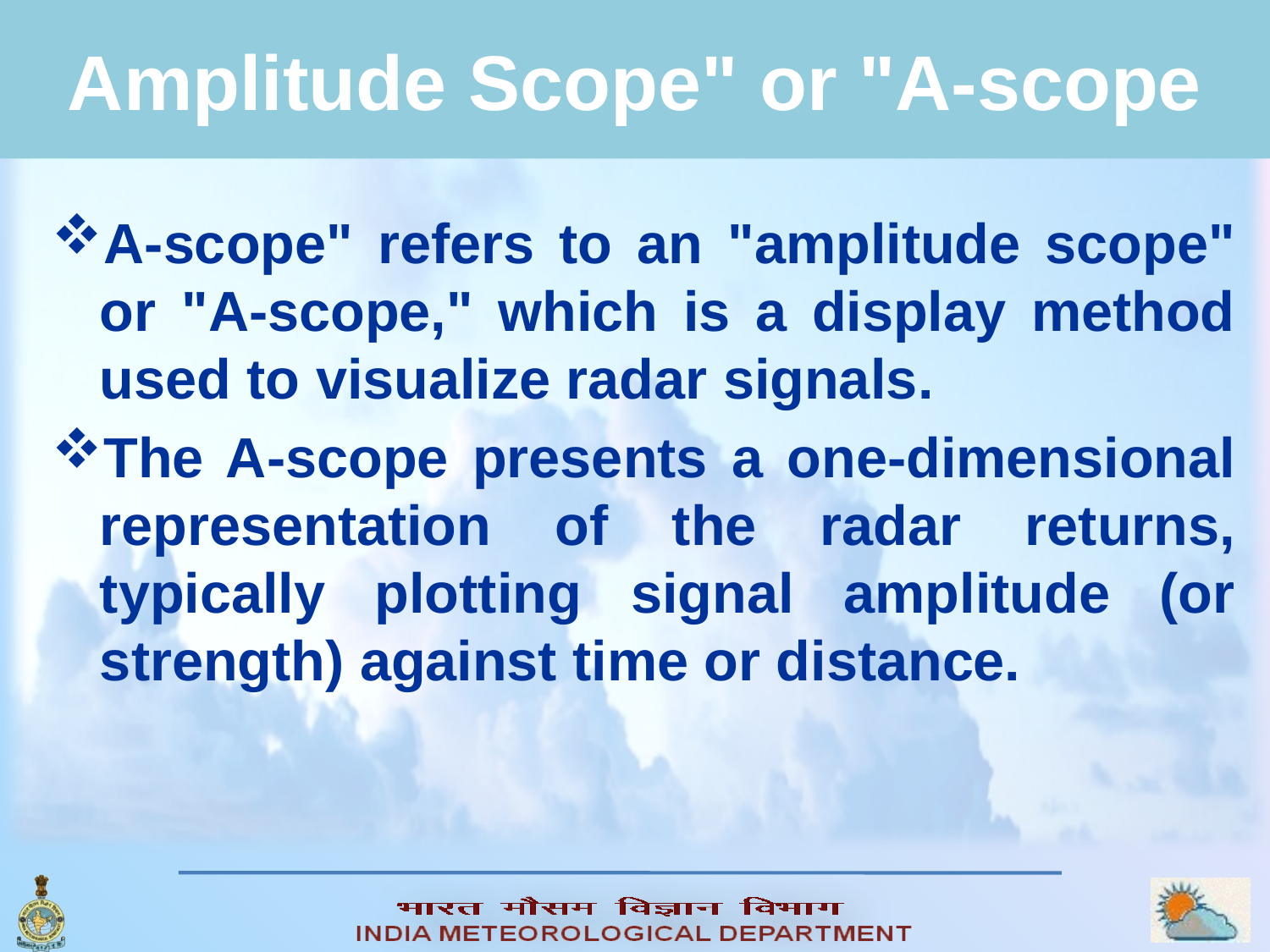

# Amplitude Scope" or "A-scope
A-scope" refers to an "amplitude scope" or "A-scope," which is a display method used to visualize radar signals.
The A-scope presents a one-dimensional representation of the radar returns, typically plotting signal amplitude (or strength) against time or distance.